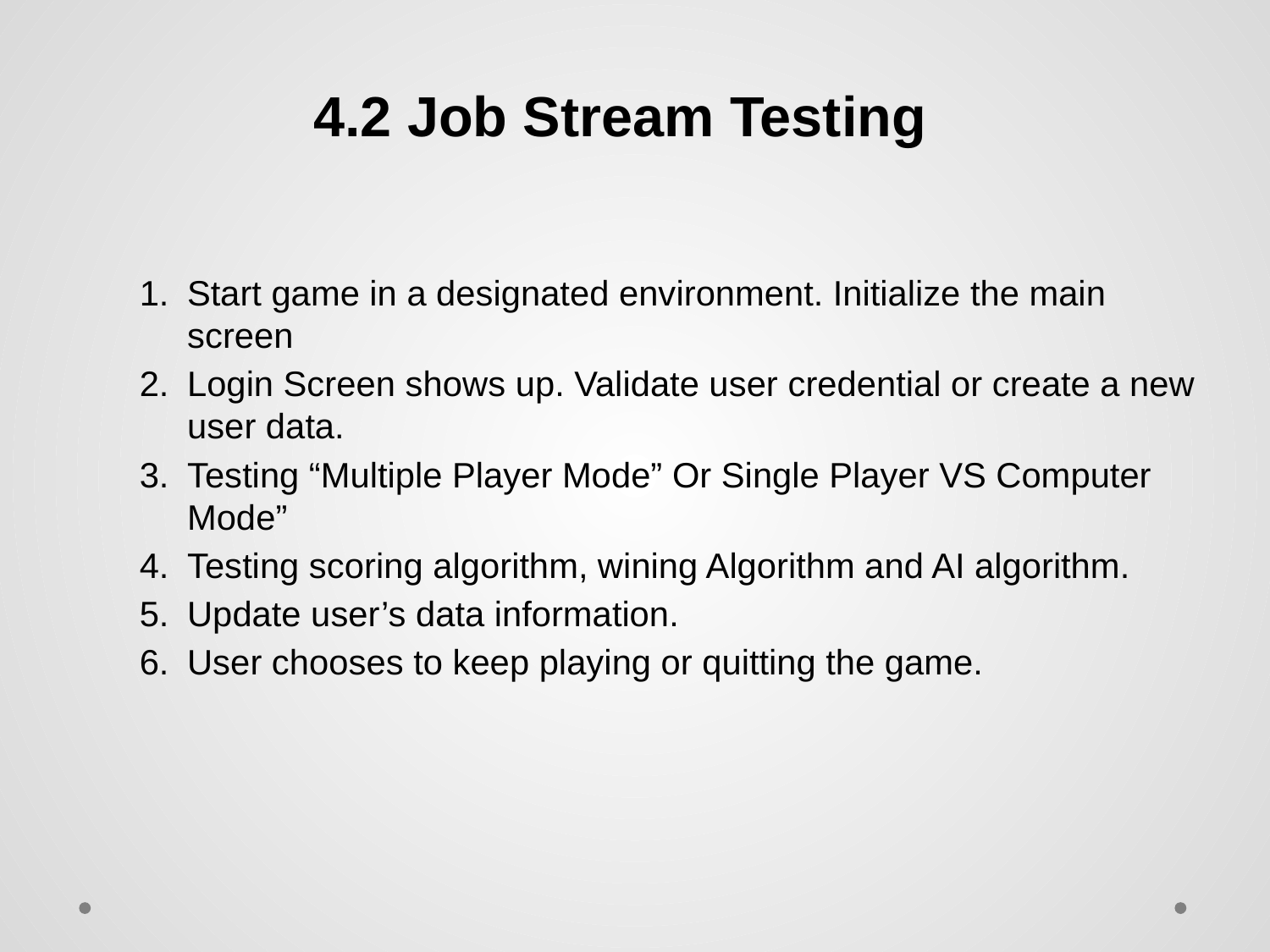

4.2 Job Stream Testing
Start game in a designated environment. Initialize the main screen
Login Screen shows up. Validate user credential or create a new user data.
Testing “Multiple Player Mode” Or Single Player VS Computer Mode”
Testing scoring algorithm, wining Algorithm and AI algorithm.
Update user’s data information.
User chooses to keep playing or quitting the game.